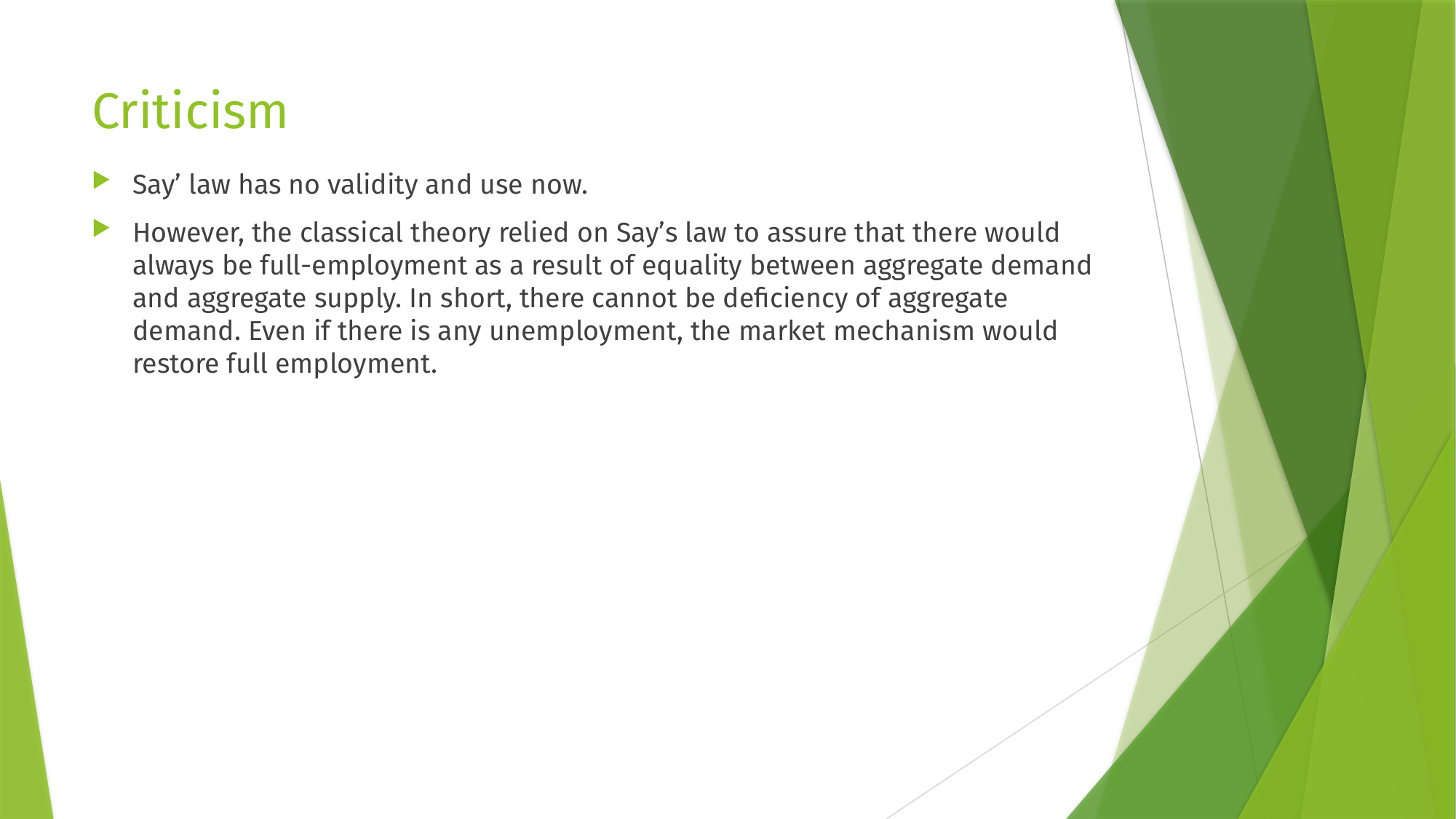

# Criticism
Say’ law has no validity and use now.
However, the classical theory relied on Say’s law to assure that there would always be full-employment as a result of equality between aggregate demand and aggregate supply. In short, there cannot be deficiency of aggregate demand. Even if there is any unemployment, the market mechanism would restore full employment.